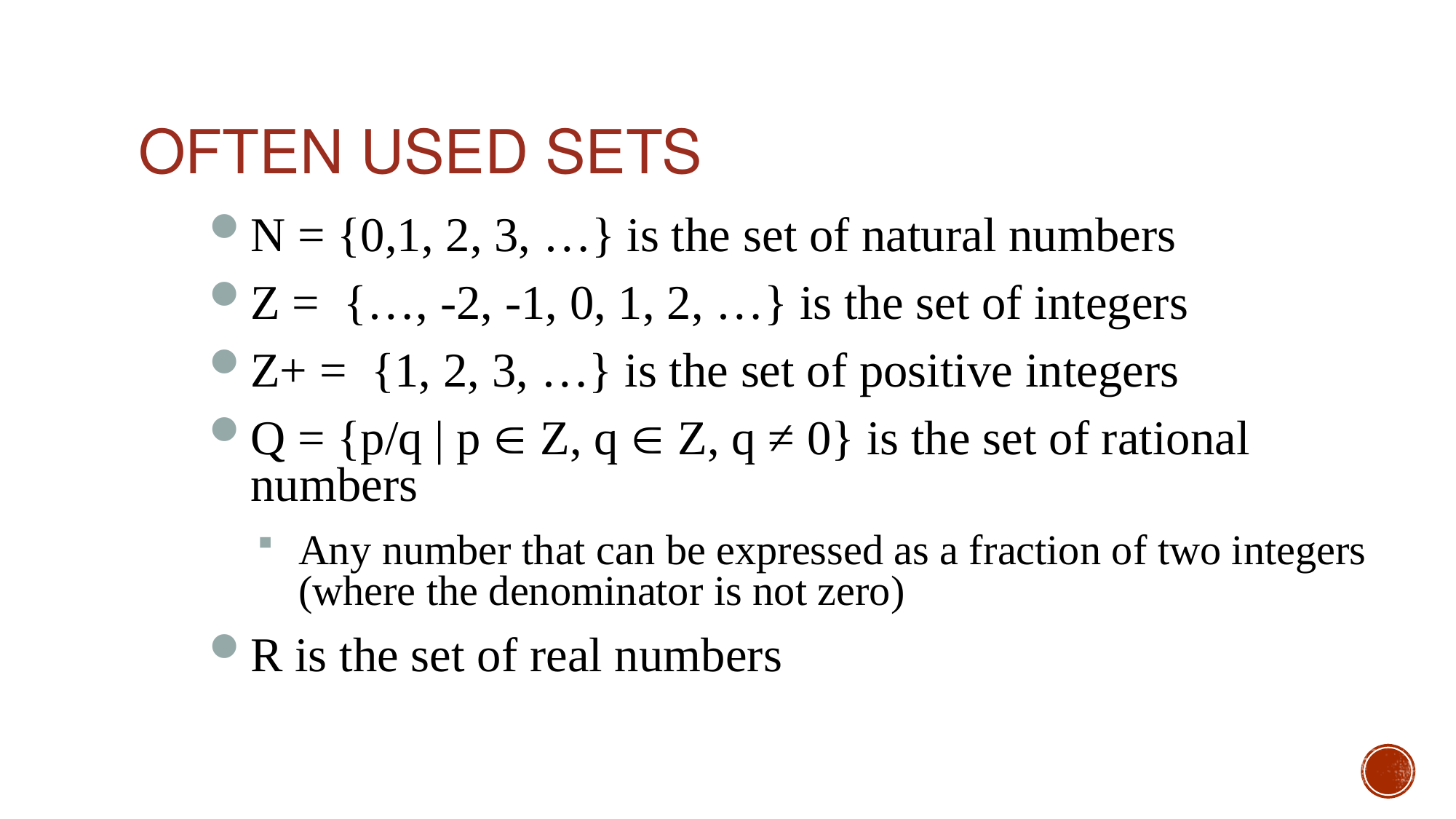

# Often used sets
N = {0,1, 2, 3, …} is the set of natural numbers
Z =  {…, -2, -1, 0, 1, 2, …} is the set of integers
Z+ =  {1, 2, 3, …} is the set of positive integers
Q = {p/q | p ∈ Z, q ∈ Z, q ≠ 0} is the set of rational numbers
Any number that can be expressed as a fraction of two integers (where the denominator is not zero)
R is the set of real numbers